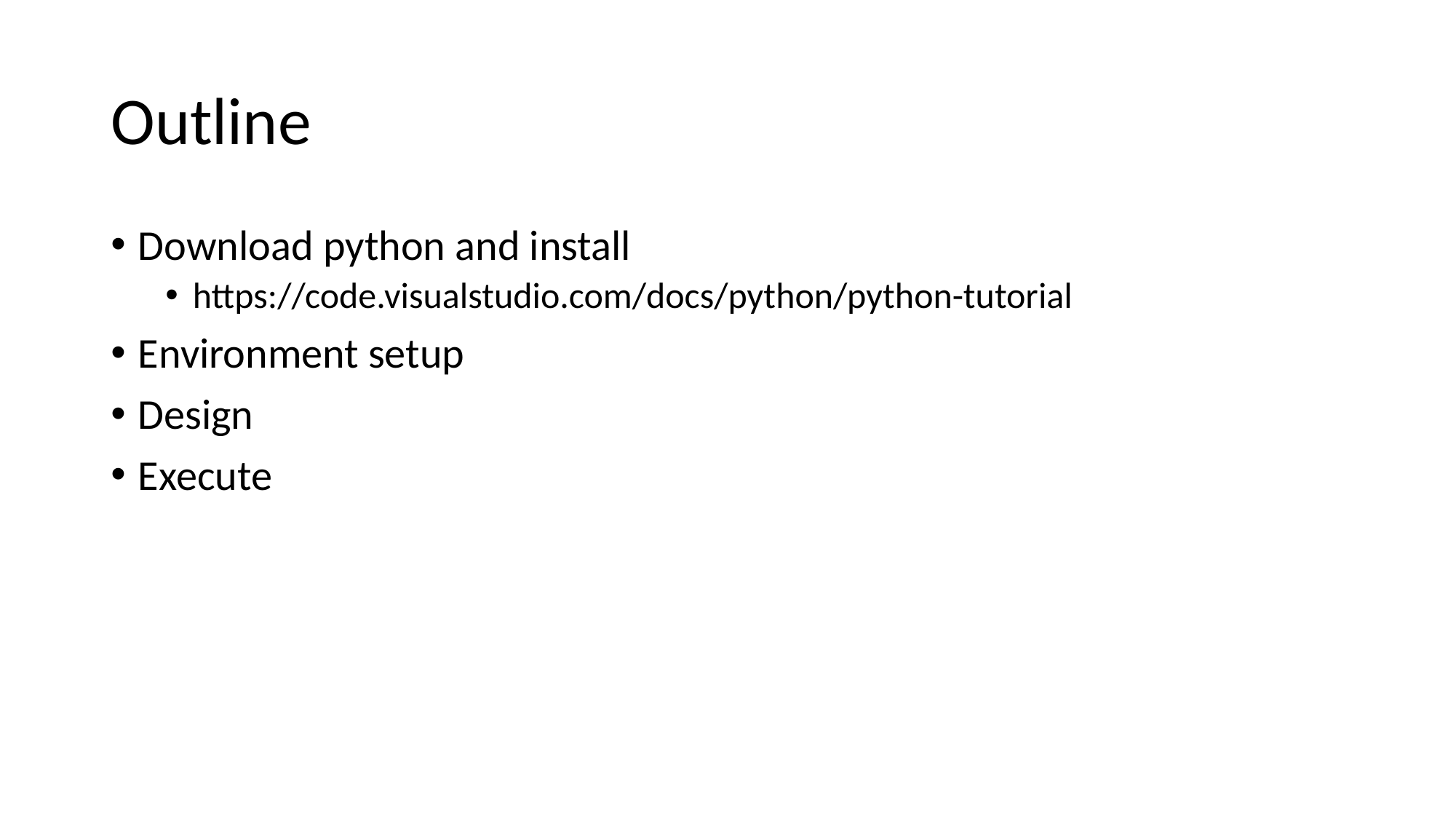

# Outline
Download python and install
https://code.visualstudio.com/docs/python/python-tutorial
Environment setup
Design
Execute